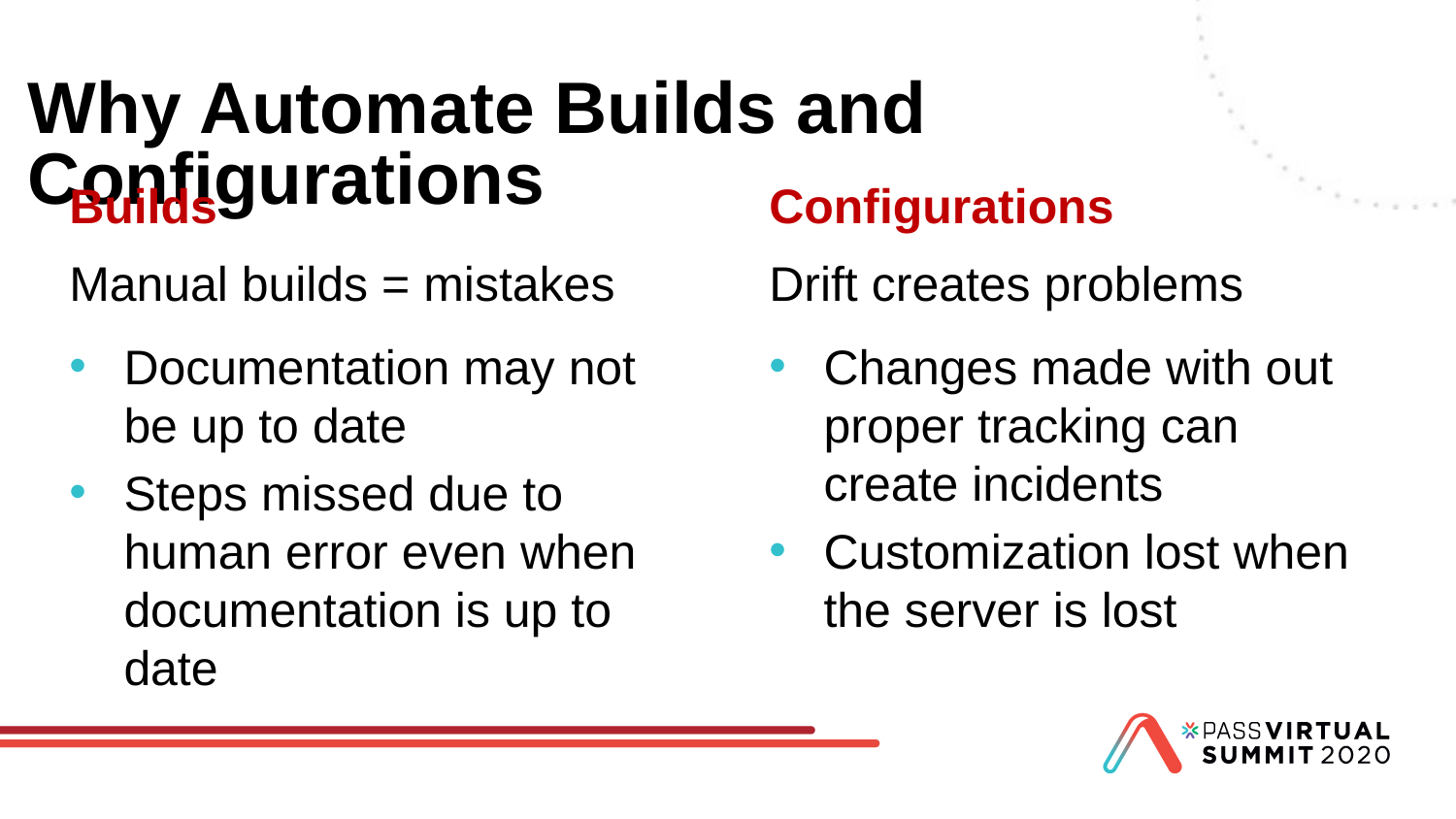

# Why Automate Builds and Configurations
Builds
Configurations
Manual builds = mistakes
Drift creates problems
Documentation may not be up to date
Steps missed due to human error even when documentation is up to date
Changes made with out proper tracking can create incidents
Customization lost when the server is lost